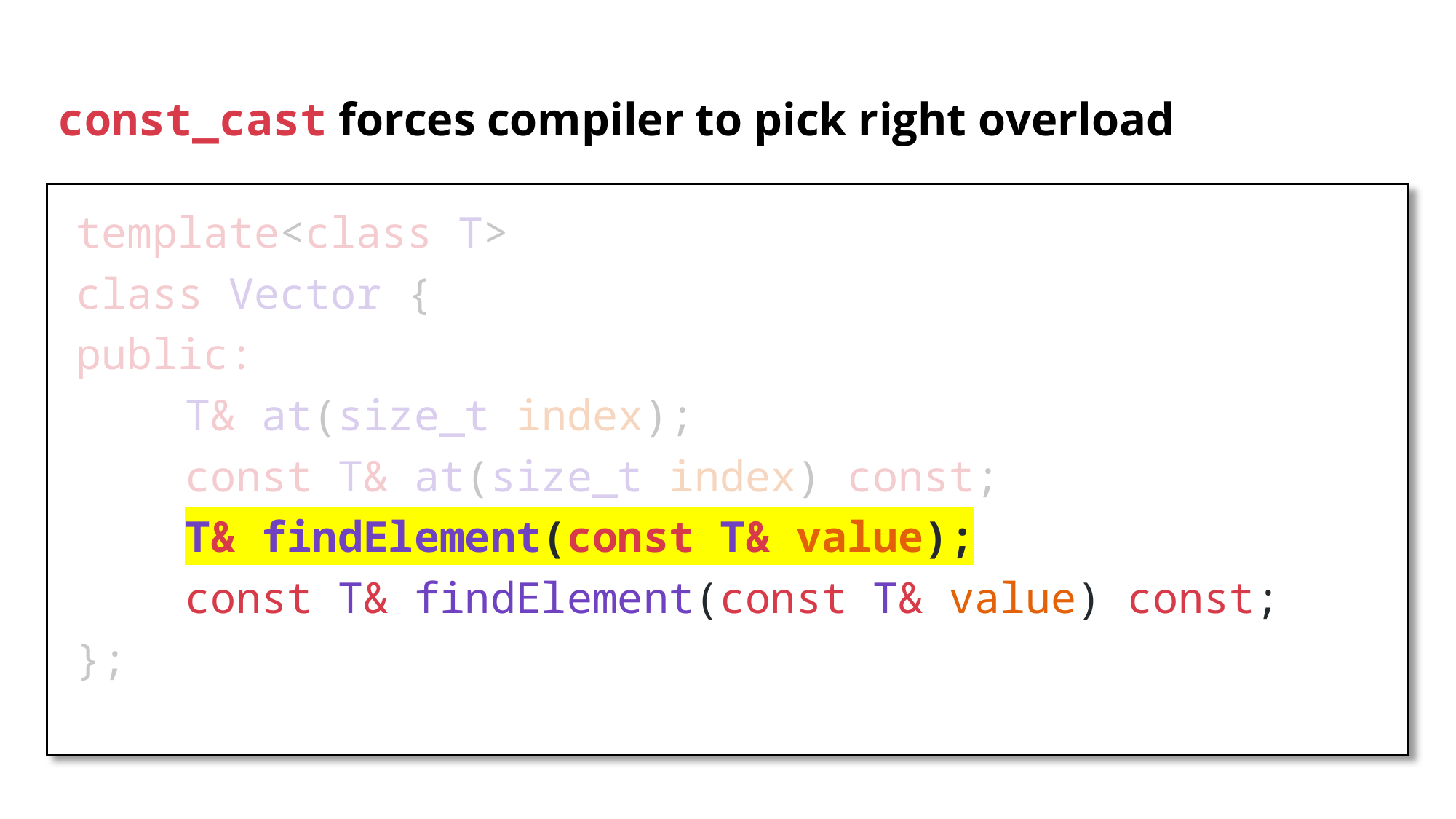

# const_cast forces compiler to pick right overload
template<class T>
class Vector {
public:
	T& at(size_t index);
	const T& at(size_t index) const;
	T& findElement(const T& value);
	const T& findElement(const T& value) const;
};